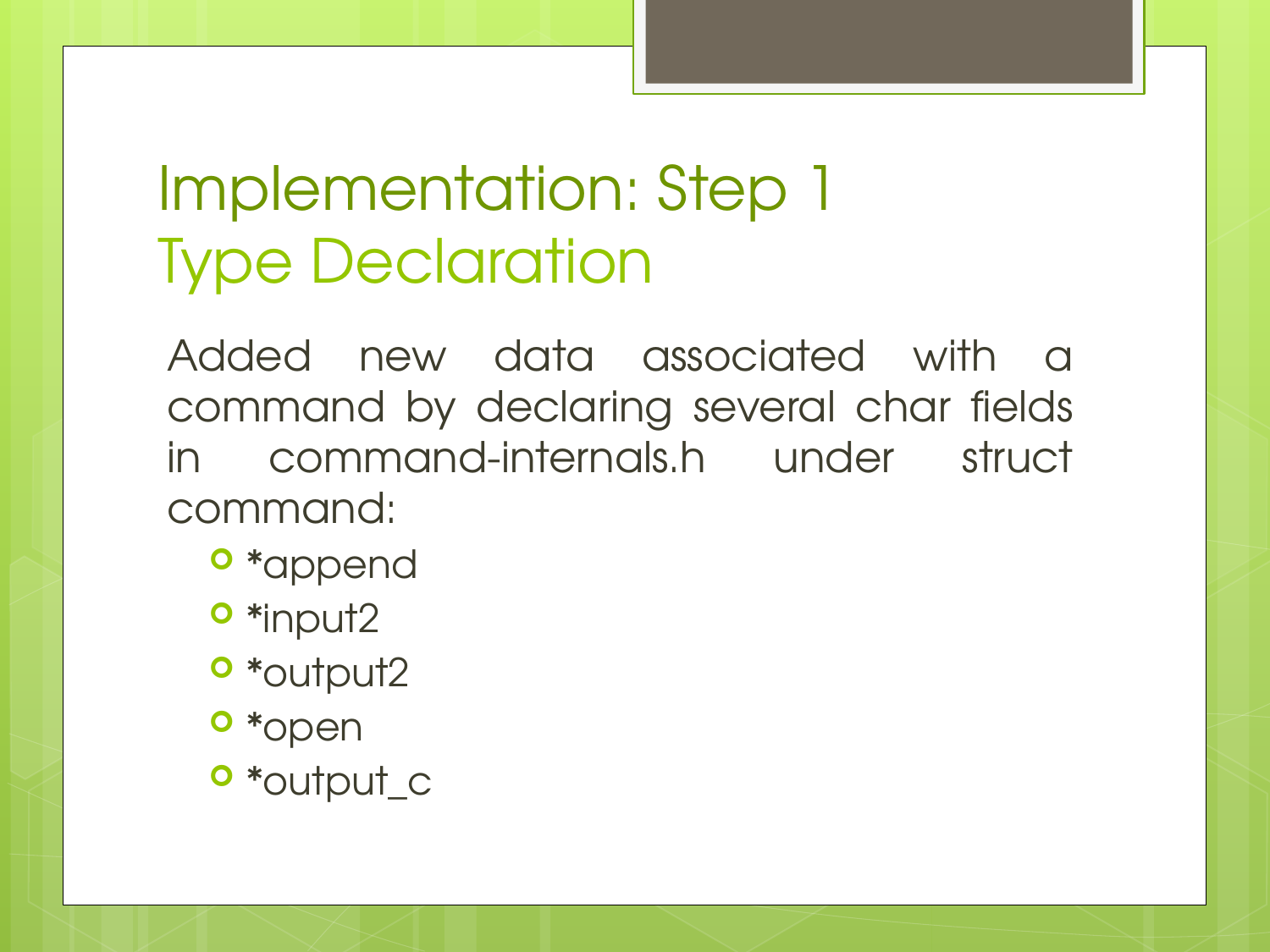

# Implementation: Step 1 Type Declaration
Added new data associated with a command by declaring several char fields in command-internals.h under struct command:
*append
*input2
*output2
*open
*output_c